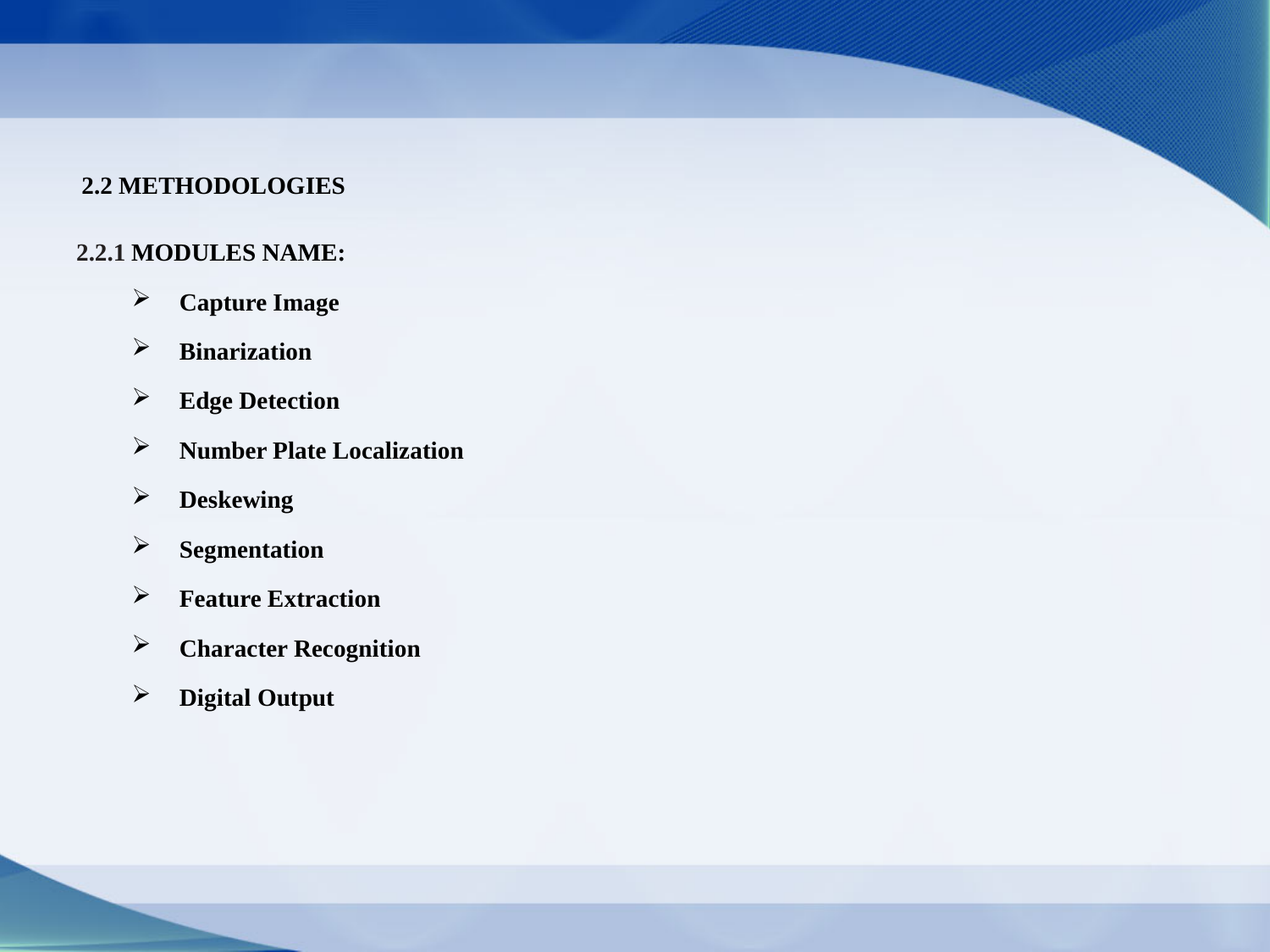

2.2 METHODOLOGIES
2.2.1 MODULES NAME:
Capture Image
Binarization
Edge Detection
Number Plate Localization
Deskewing
Segmentation
Feature Extraction
Character Recognition
Digital Output